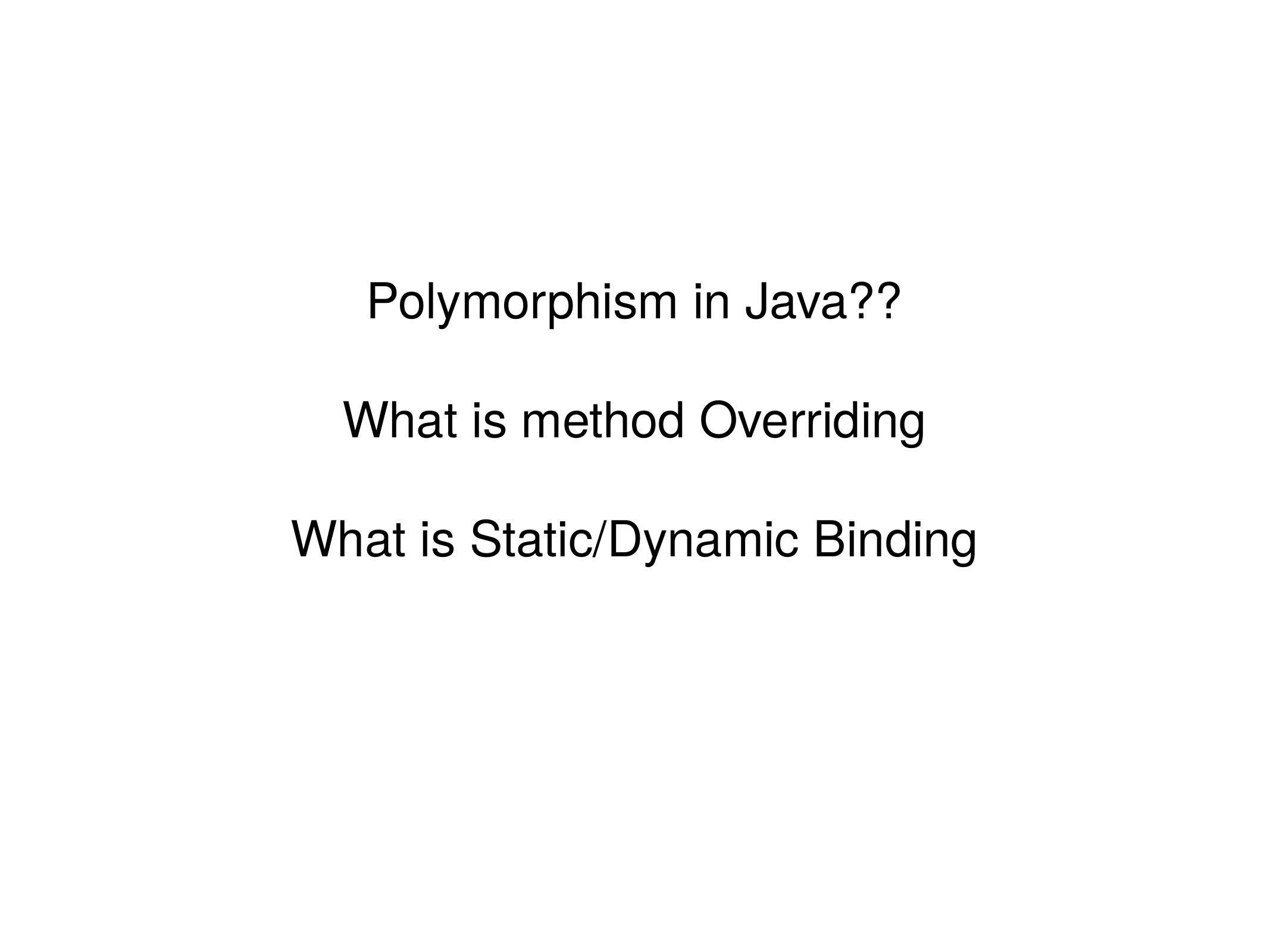

Polymorphism in Java??
What is method Overriding
What is Static/Dynamic Binding